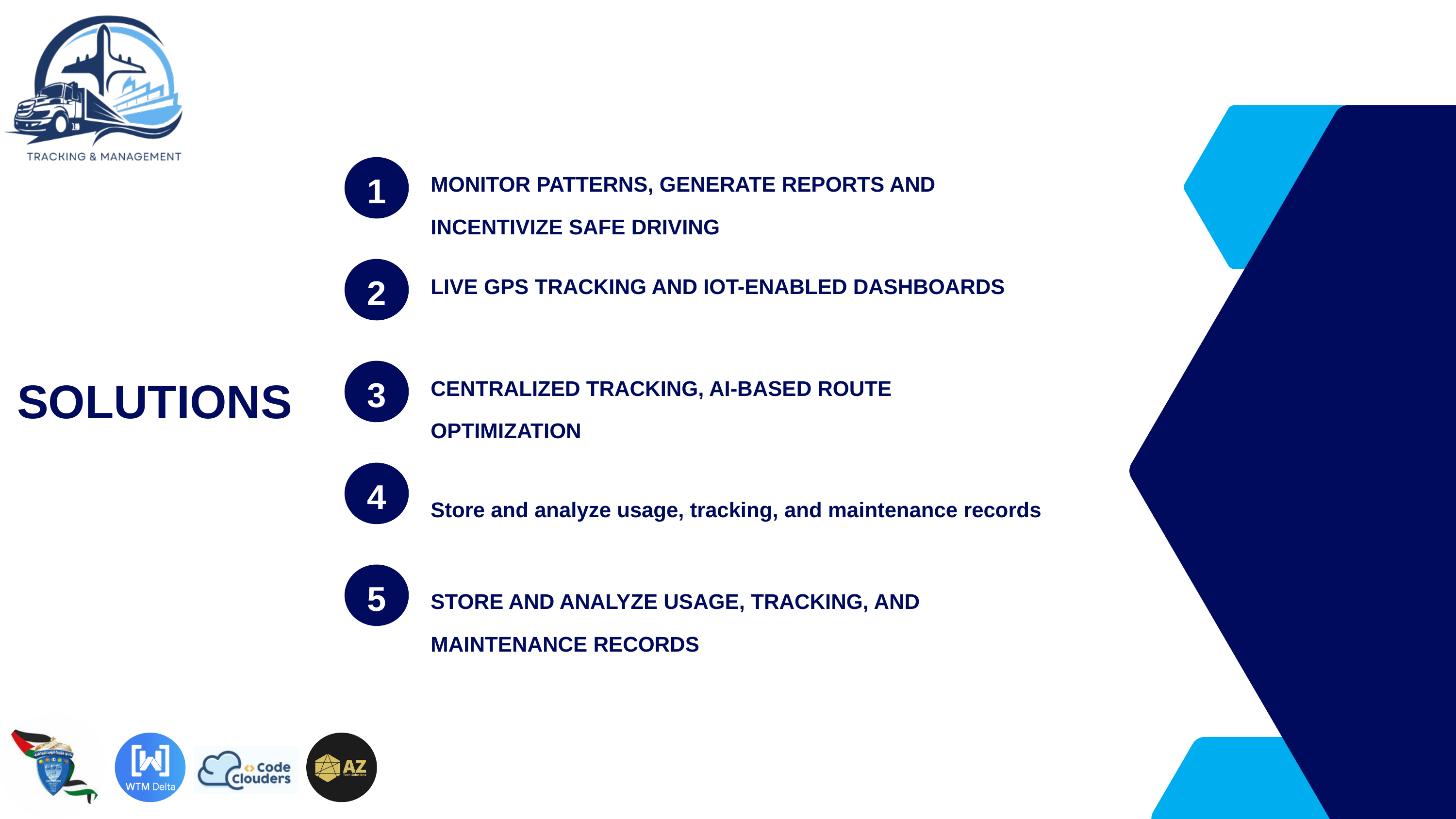

MONITOR PATTERNS, GENERATE REPORTS AND INCENTIVIZE SAFE DRIVING
1
LIVE GPS TRACKING AND IOT-ENABLED DASHBOARDS

2

CENTRALIZED TRACKING, AI-BASED ROUTE OPTIMIZATION
3

Store and analyze usage, tracking, and maintenance records

4

5

STORE AND ANALYZE USAGE, TRACKING, AND MAINTENANCE RECORDS
SOLUTIONS